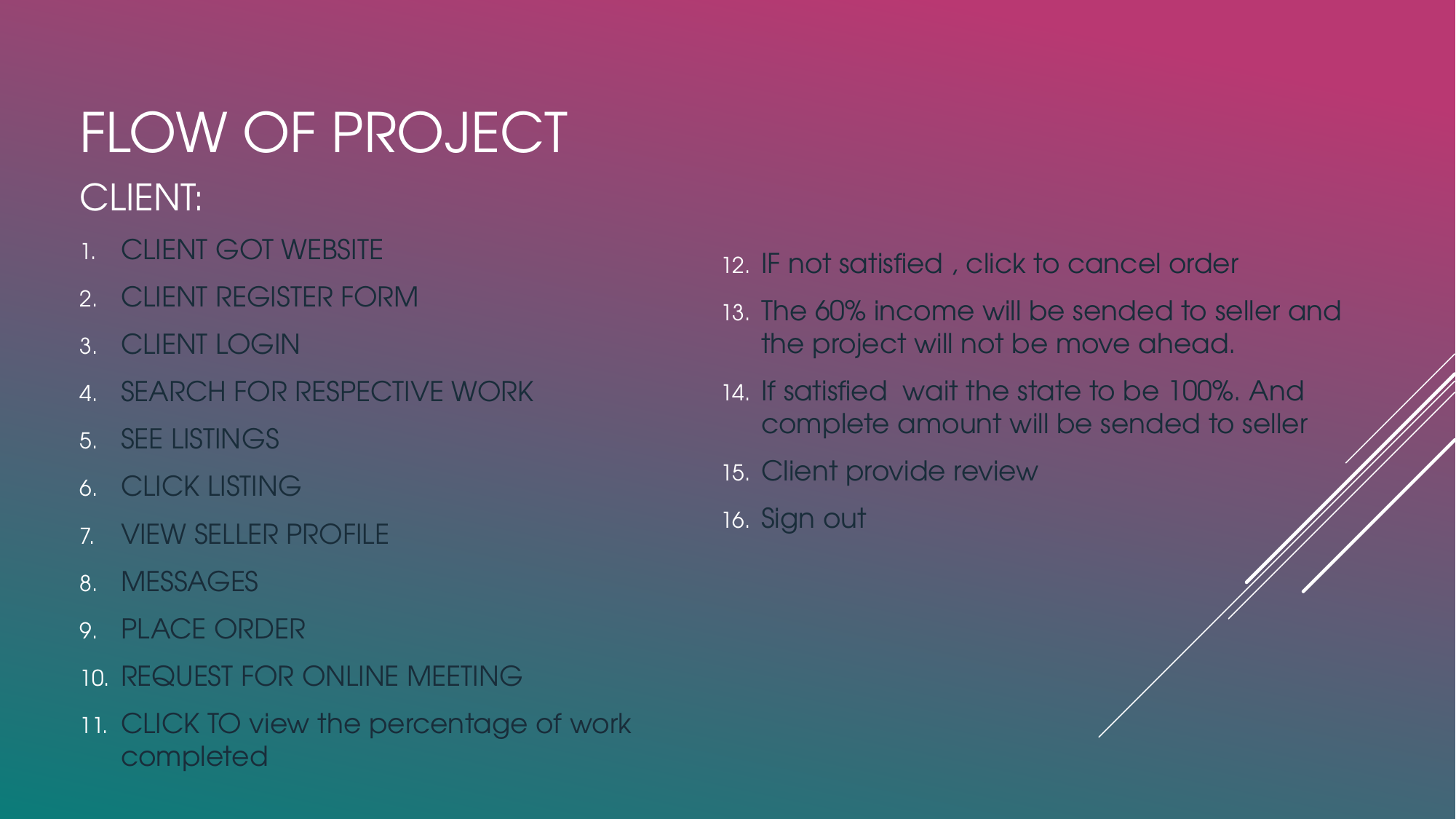

# FLOW OF PROJECT

IF not satisfied , click to cancel order
The 60% income will be sended to seller and the project will not be move ahead.
If satisfied  wait the state to be 100%. And complete amount will be sended to seller
Client provide review
Sign out

CLIENT:
CLIENT GOT WEBSITE
CLIENT REGISTER FORM
CLIENT LOGIN
SEARCH FOR RESPECTIVE WORK
SEE LISTINGS
CLICK LISTING
VIEW SELLER PROFILE
MESSAGES
PLACE ORDER
REQUEST FOR ONLINE MEETING
CLICK TO view the percentage of work completed